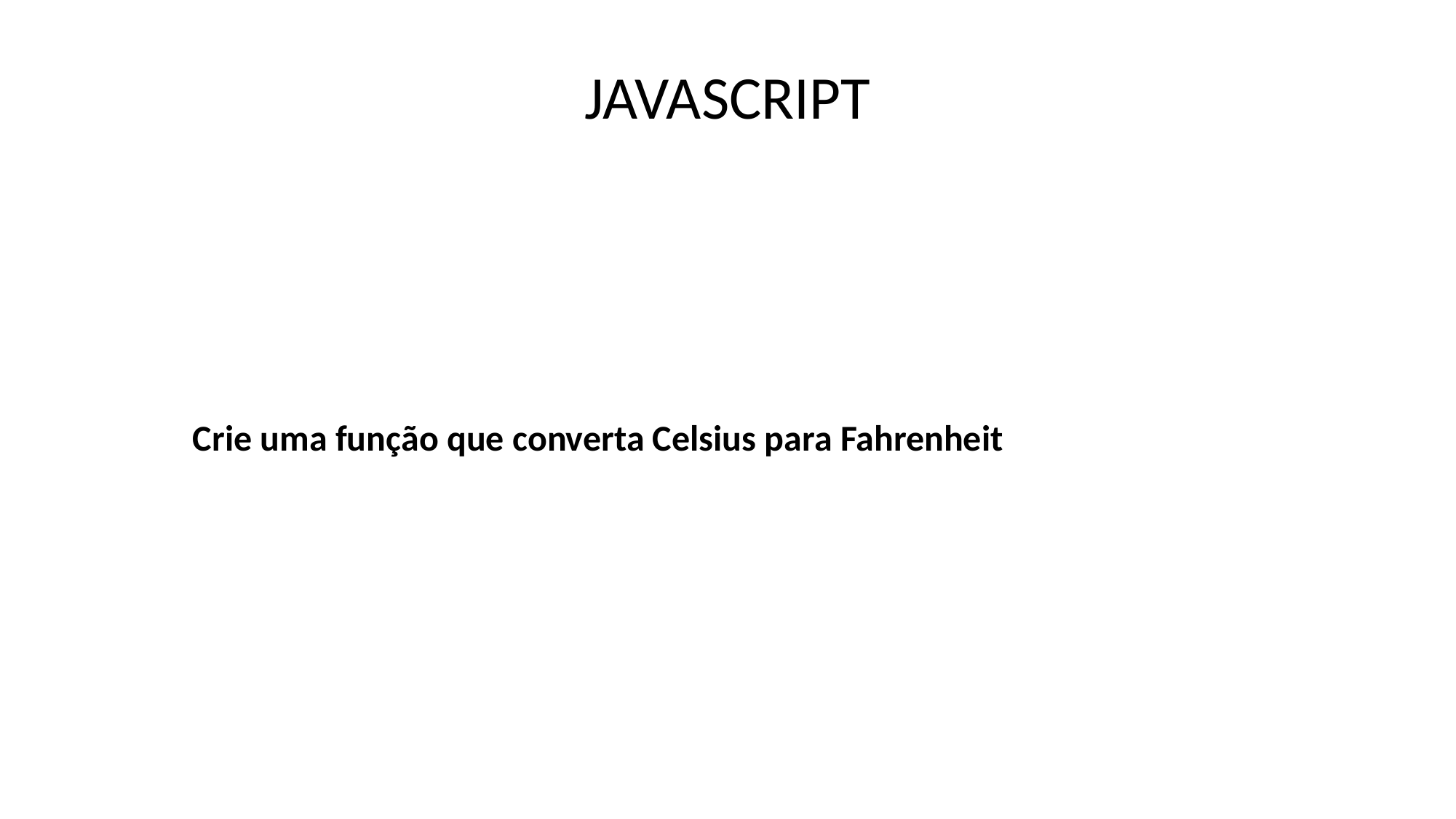

# JAVASCRIPT

Crie uma função que converta Celsius para Fahrenheit